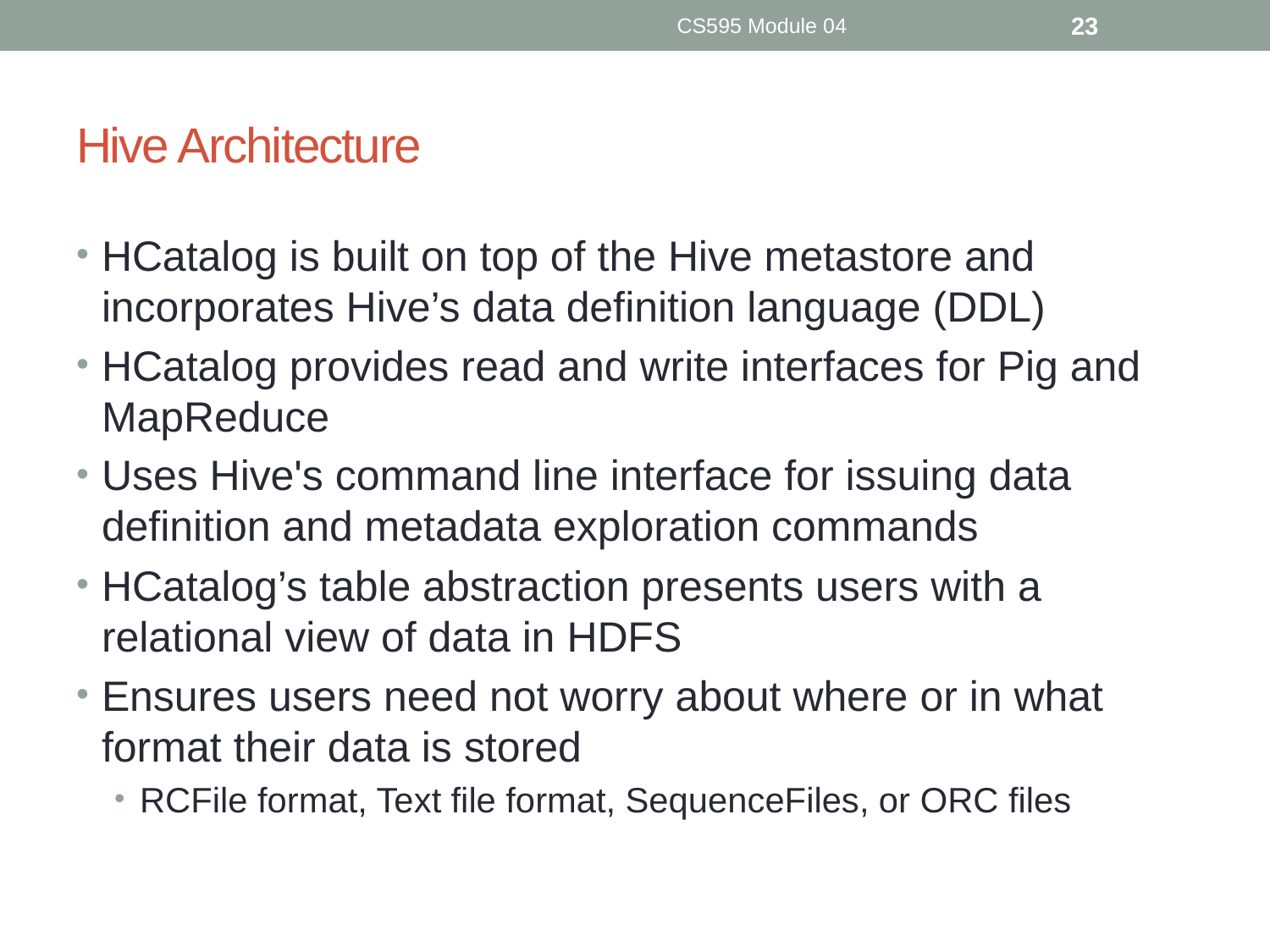

CS595 Module 04
23
# Hive Architecture
HCatalog is built on top of the Hive metastore and incorporates Hive’s data definition language (DDL)
HCatalog provides read and write interfaces for Pig and MapReduce
Uses Hive's command line interface for issuing data definition and metadata exploration commands
HCatalog’s table abstraction presents users with a relational view of data in HDFS
Ensures users need not worry about where or in what format their data is stored
RCFile format, Text file format, SequenceFiles, or ORC files